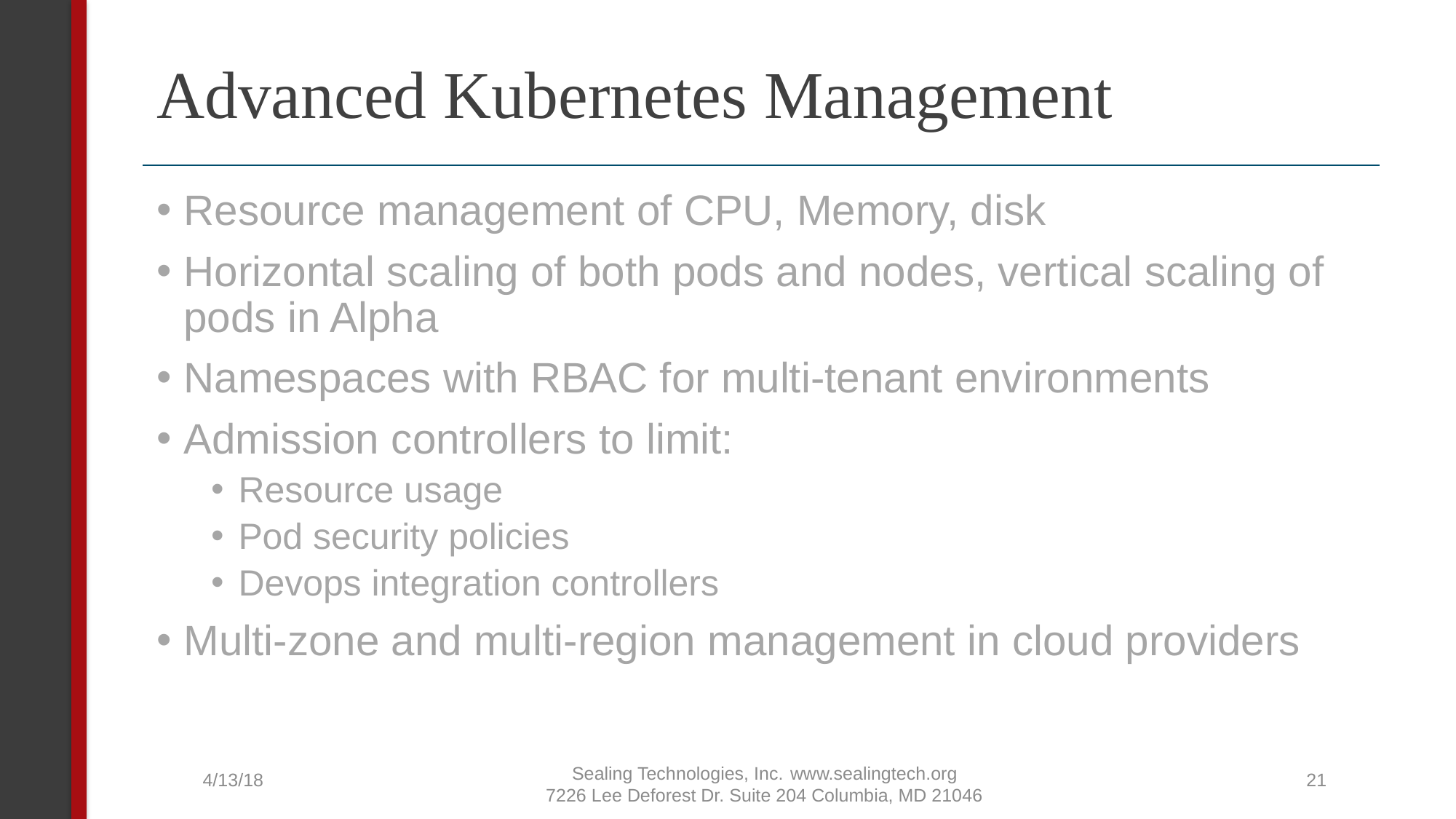

# Advanced Kubernetes Management
Resource management of CPU, Memory, disk
Horizontal scaling of both pods and nodes, vertical scaling of pods in Alpha
Namespaces with RBAC for multi-tenant environments
Admission controllers to limit:
Resource usage
Pod security policies
Devops integration controllers
Multi-zone and multi-region management in cloud providers
4/13/18
21
Sealing Technologies, Inc.	www.sealingtech.org
7226 Lee Deforest Dr. Suite 204 Columbia, MD 21046